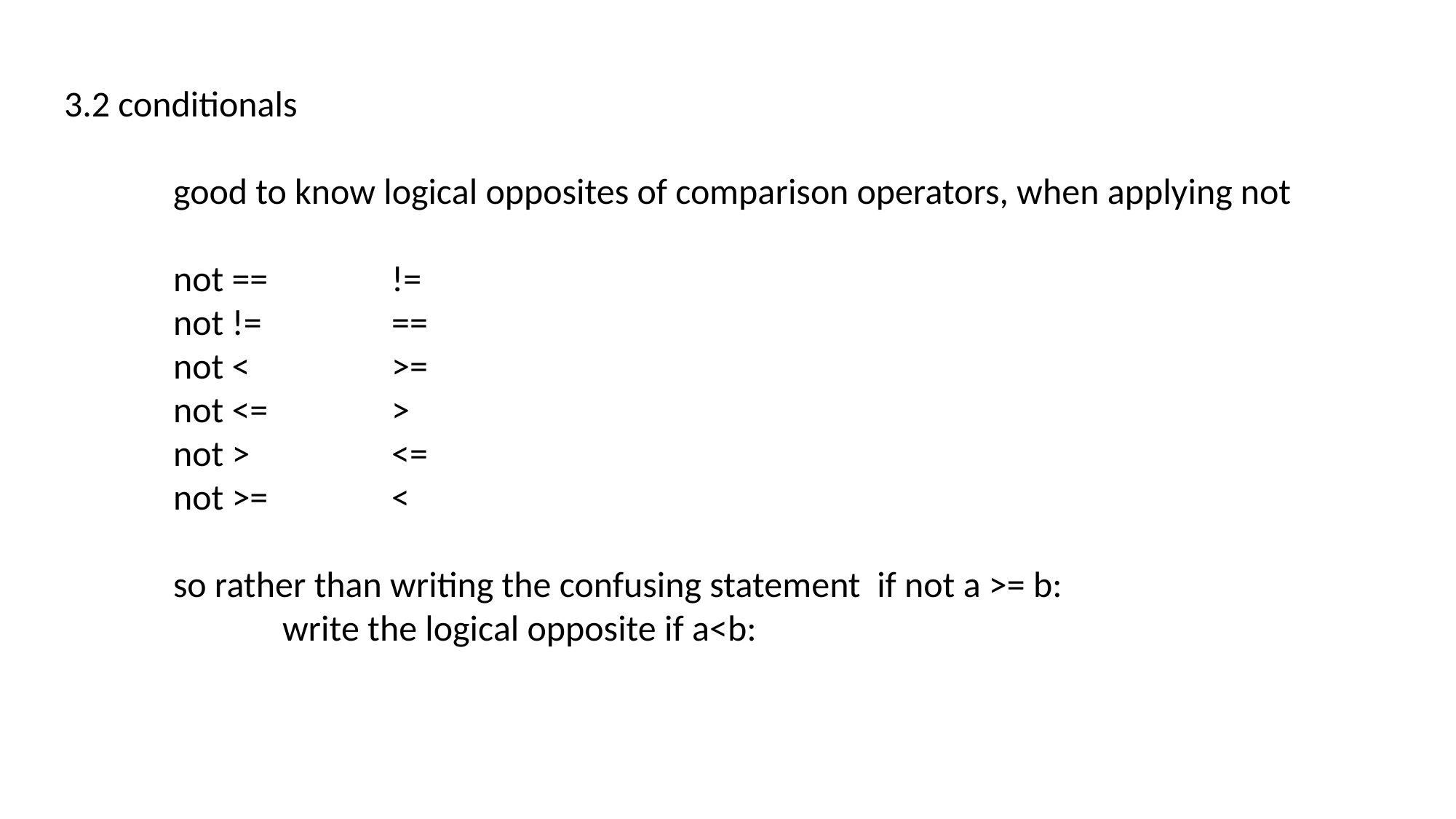

3.2 conditionals

	good to know logical opposites of comparison operators, when applying not

	not ==		!=
	not !=		==
	not <		>=
	not <=		>
	not >		<=
	not >=		<

	so rather than writing the confusing statement  if not a >= b:
		write the logical opposite if a<b: